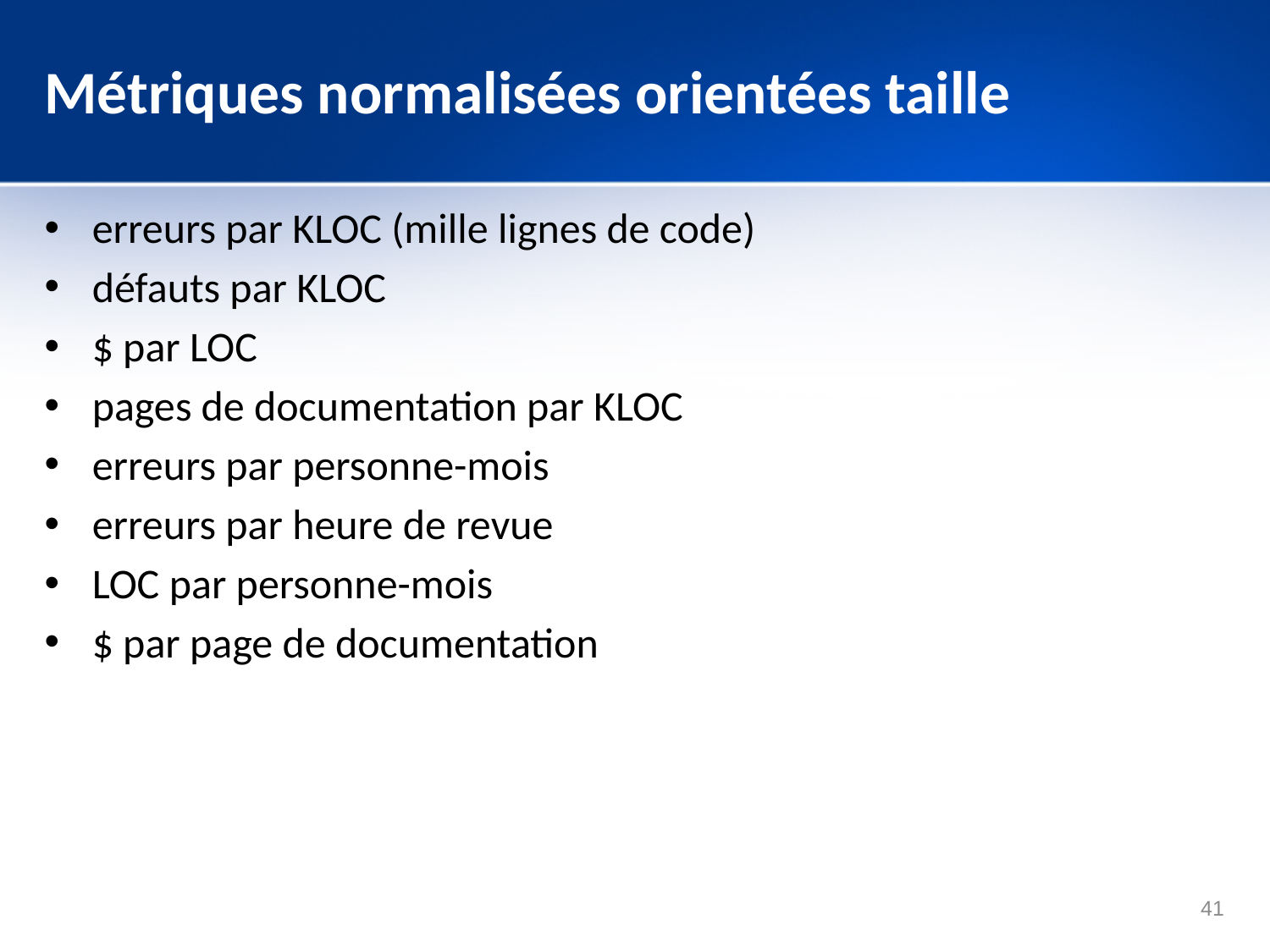

# Métriques normalisées orientées taille

erreurs par KLOC (mille lignes de code)
défauts par KLOC
$ par LOC
pages de documentation par KLOC
erreurs par personne-mois
erreurs par heure de revue
LOC par personne-mois
$ par page de documentation
41